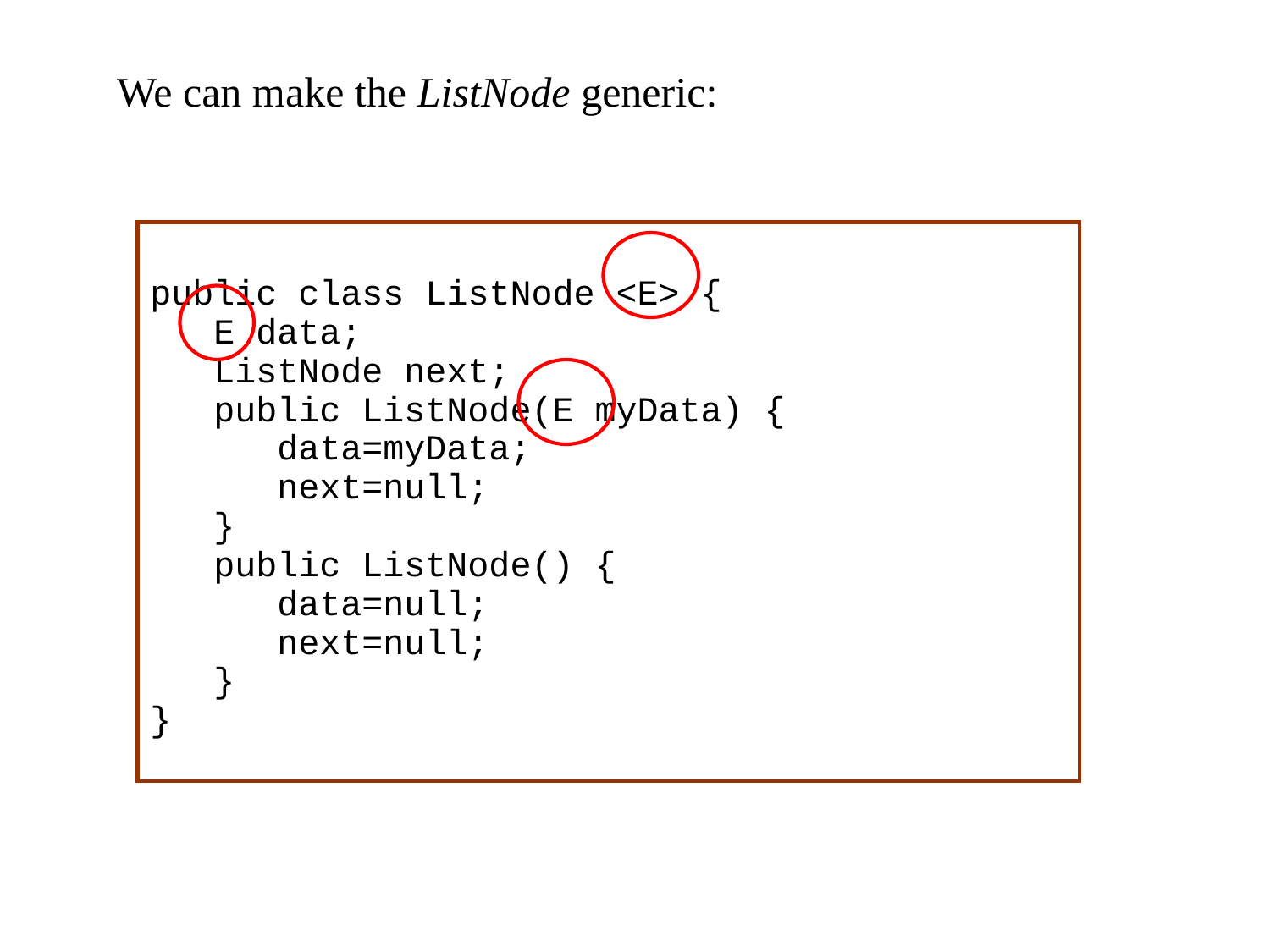

We can make the ListNode generic:

public class ListNode <E> {
   E data;
   ListNode next;
   public ListNode(E myData) {
      data=myData;
      next=null;
   }
   public ListNode() {
      data=null;
      next=null;
   }
}